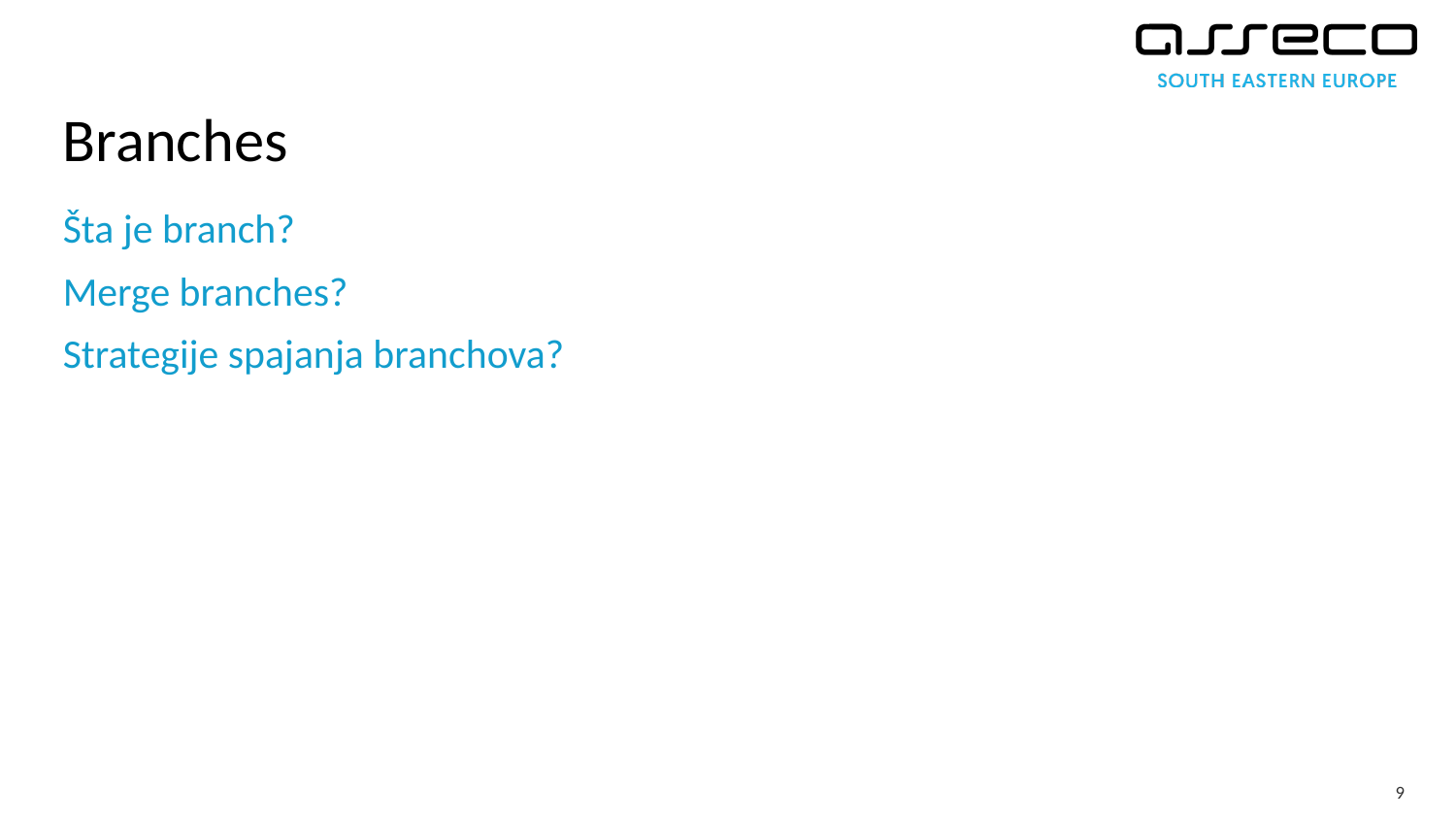

# Branches
Šta je branch?
Merge branches?
Strategije spajanja branchova?

9